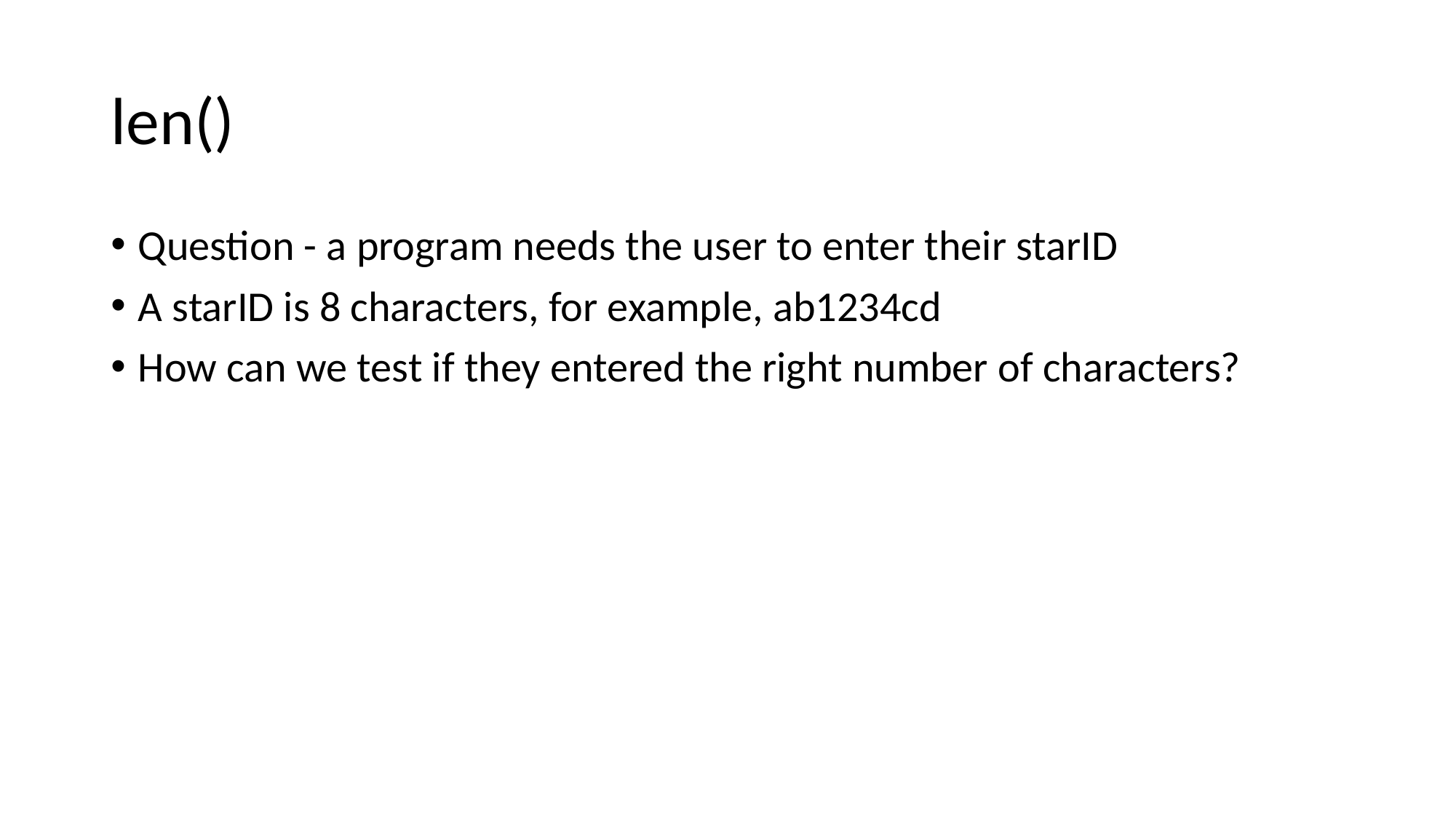

# len()
Question - a program needs the user to enter their starID
A starID is 8 characters, for example, ab1234cd
How can we test if they entered the right number of characters?